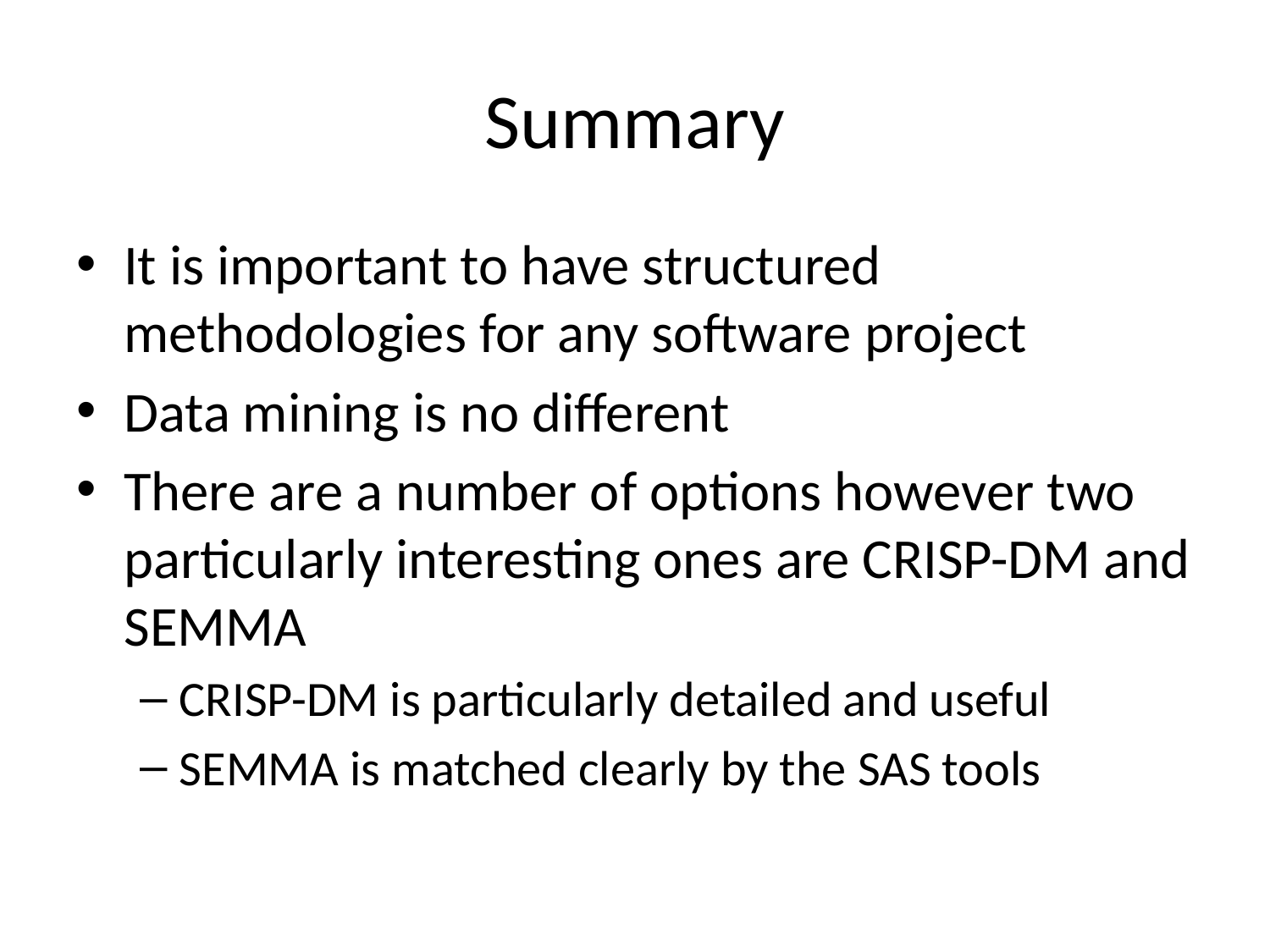

# Summary
It is important to have structured methodologies for any software project
Data mining is no different
There are a number of options however two particularly interesting ones are CRISP-DM and SEMMA
CRISP-DM is particularly detailed and useful
SEMMA is matched clearly by the SAS tools